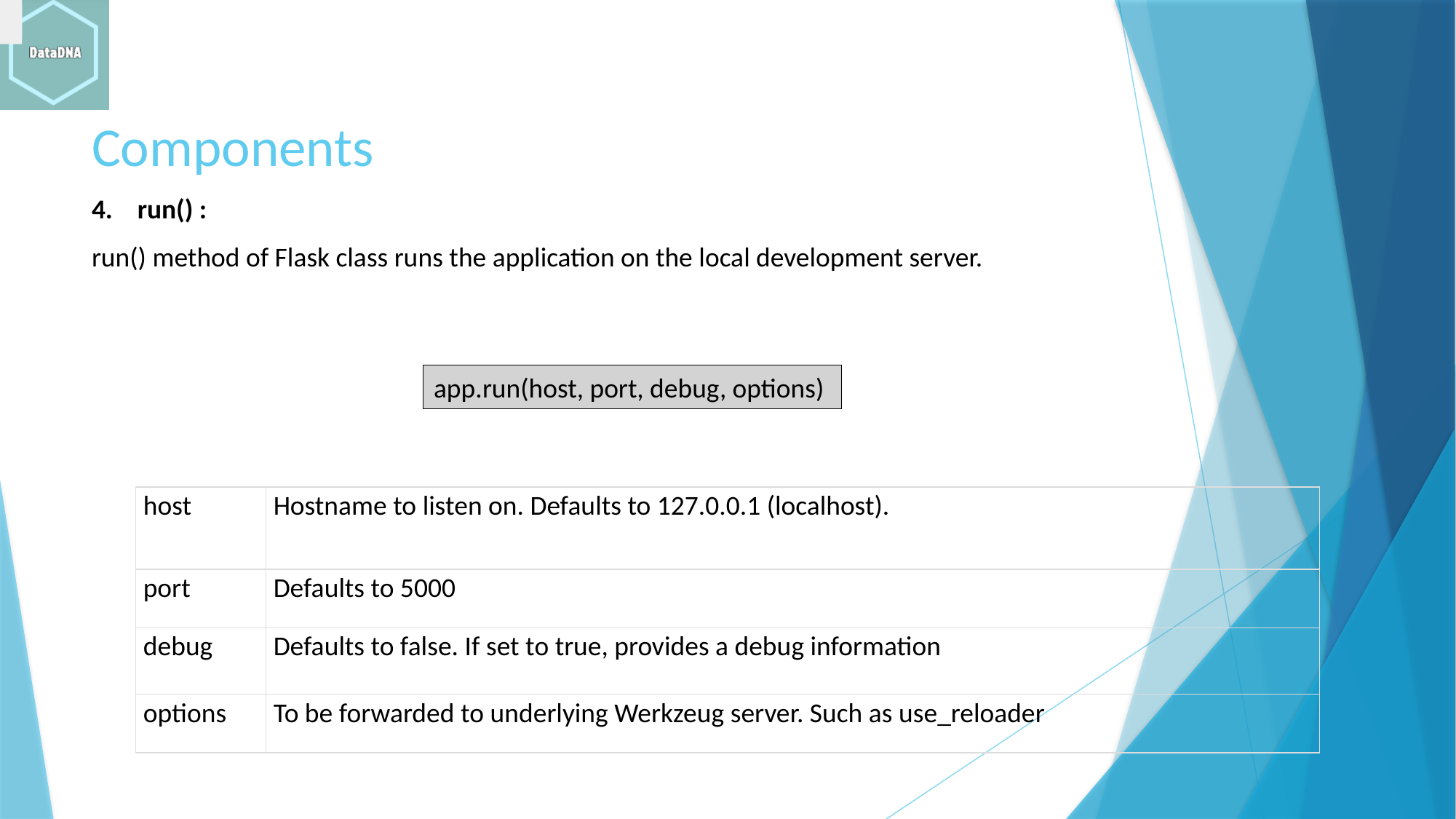

# Components
4.    run() :
run() method of Flask class runs the application on the local development server.

app.run(host, port, debug, options)
| host | Hostname to listen on. Defaults to 127.0.0.1 (localhost). |
| --- | --- |
| port | Defaults to 5000 |
| debug | Defaults to false. If set to true, provides a debug information |
| options | To be forwarded to underlying Werkzeug server. Such as use\_reloader |